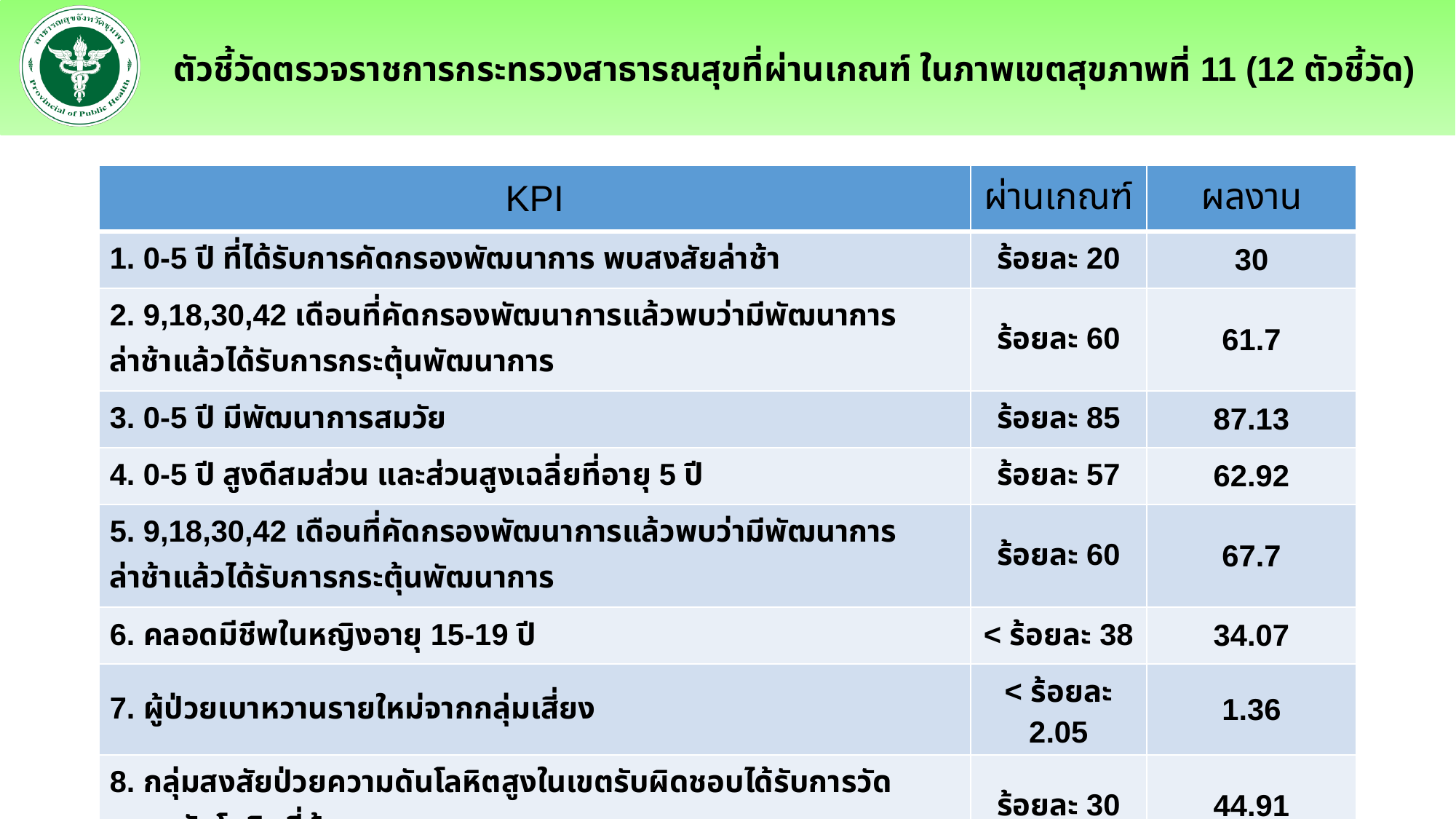

# ตัวชี้วัดตรวจราชการกระทรวงสาธารณสุขที่ผ่านเกณฑ์ ในภาพเขตสุขภาพที่ 11 (12 ตัวชี้วัด)
| KPI | ผ่านเกณฑ์ | ผลงาน |
| --- | --- | --- |
| 1. 0-5 ปี ที่ได้รับการคัดกรองพัฒนาการ พบสงสัยล่าช้า | ร้อยละ 20 | 30 |
| 2. 9,18,30,42 เดือนที่คัดกรองพัฒนาการแล้วพบว่ามีพัฒนาการล่าช้าแล้วได้รับการกระตุ้นพัฒนาการ | ร้อยละ 60 | 61.7 |
| 3. 0-5 ปี มีพัฒนาการสมวัย | ร้อยละ 85 | 87.13 |
| 4. 0-5 ปี สูงดีสมส่วน และส่วนสูงเฉลี่ยที่อายุ 5 ปี | ร้อยละ 57 | 62.92 |
| 5. 9,18,30,42 เดือนที่คัดกรองพัฒนาการแล้วพบว่ามีพัฒนาการล่าช้าแล้วได้รับการกระตุ้นพัฒนาการ | ร้อยละ 60 | 67.7 |
| 6. คลอดมีชีพในหญิงอายุ 15-19 ปี | < ร้อยละ 38 | 34.07 |
| 7. ผู้ป่วยเบาหวานรายใหม่จากกลุ่มเสี่ยง | < ร้อยละ 2.05 | 1.36 |
| 8. กลุ่มสงสัยป่วยความดันโลหิตสูงในเขตรับผิดชอบได้รับการวัดความดันโลหิตที่บ้าน | ร้อยละ 30 | 44.91 |
| 9. รพ.สต.ที่มีอัตราการใช้ยาปฏิชีวนะในโรค Respiratory Infection และ Acute Diarrhea | ร้อยละ 80 | 85.92 |
| 10. ส่งต่อผู้ป่วยออกนอกเขตสุขภาพลดลง 4 สาขา | ลดลง | ลดลงร้อยละ 13.10 |
| 11. ผู้ป่วยนอกได้รับบริการการแพทย์แผนไทยและการแพทย์ทางเลือก | > ร้อยละ | 20.8 |
| 12. การเสียชีวิตของผู้เจ็บป่วยวิกฤตฉุกเฉิน ภายใน 24 ชั่วโมง ในโรงพยาบาล ระดับ F2 ขึ้นไป | < ร้อยละ 12 | 5.53 |